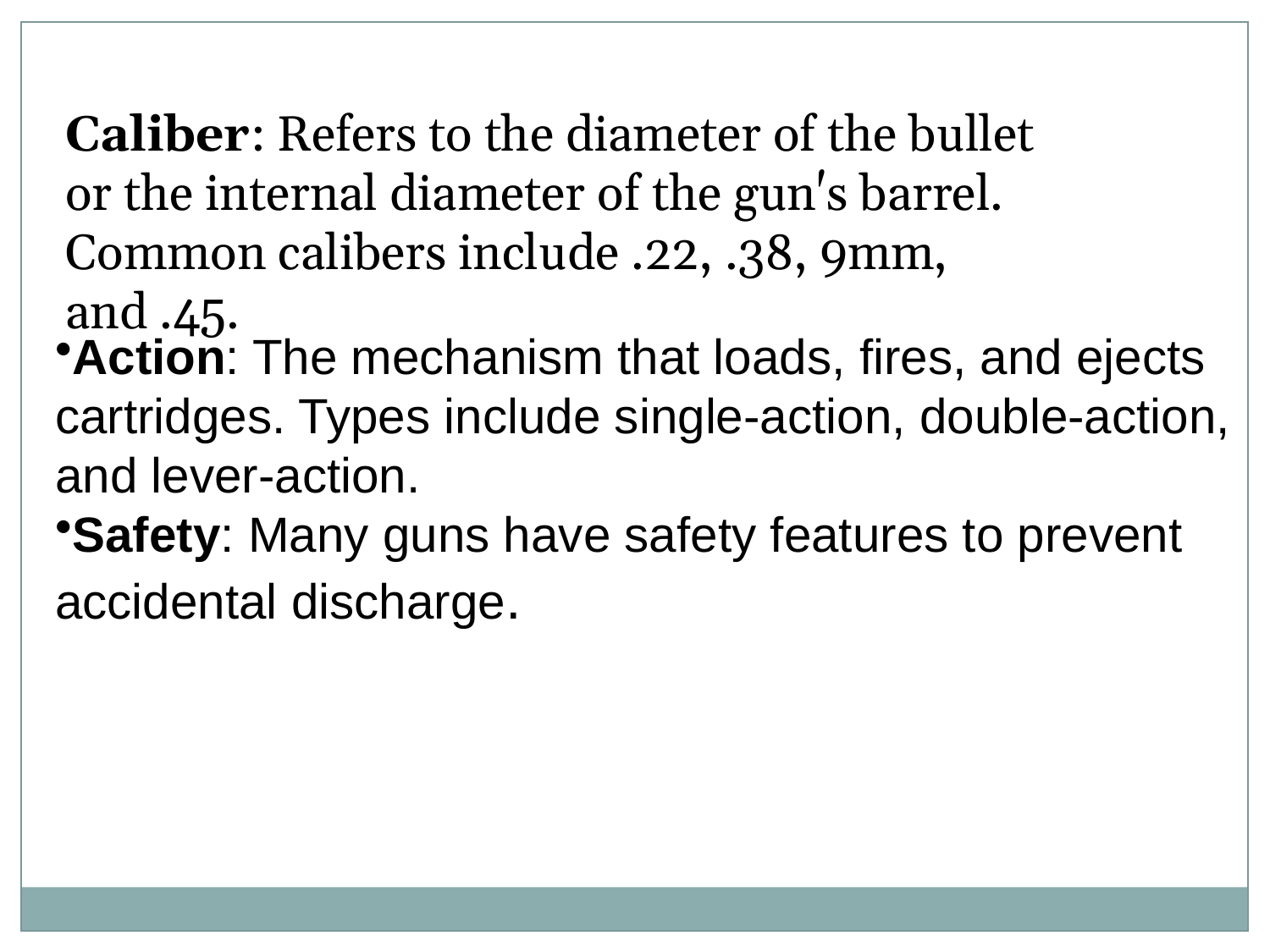

Caliber: Refers to the diameter of the bullet or the internal diameter of the gun's barrel. Common calibers include .22, .38, 9mm, and .45.
Action: The mechanism that loads, fires, and ejects cartridges. Types include single-action, double-action, and lever-action.
Safety: Many guns have safety features to prevent accidental discharge.